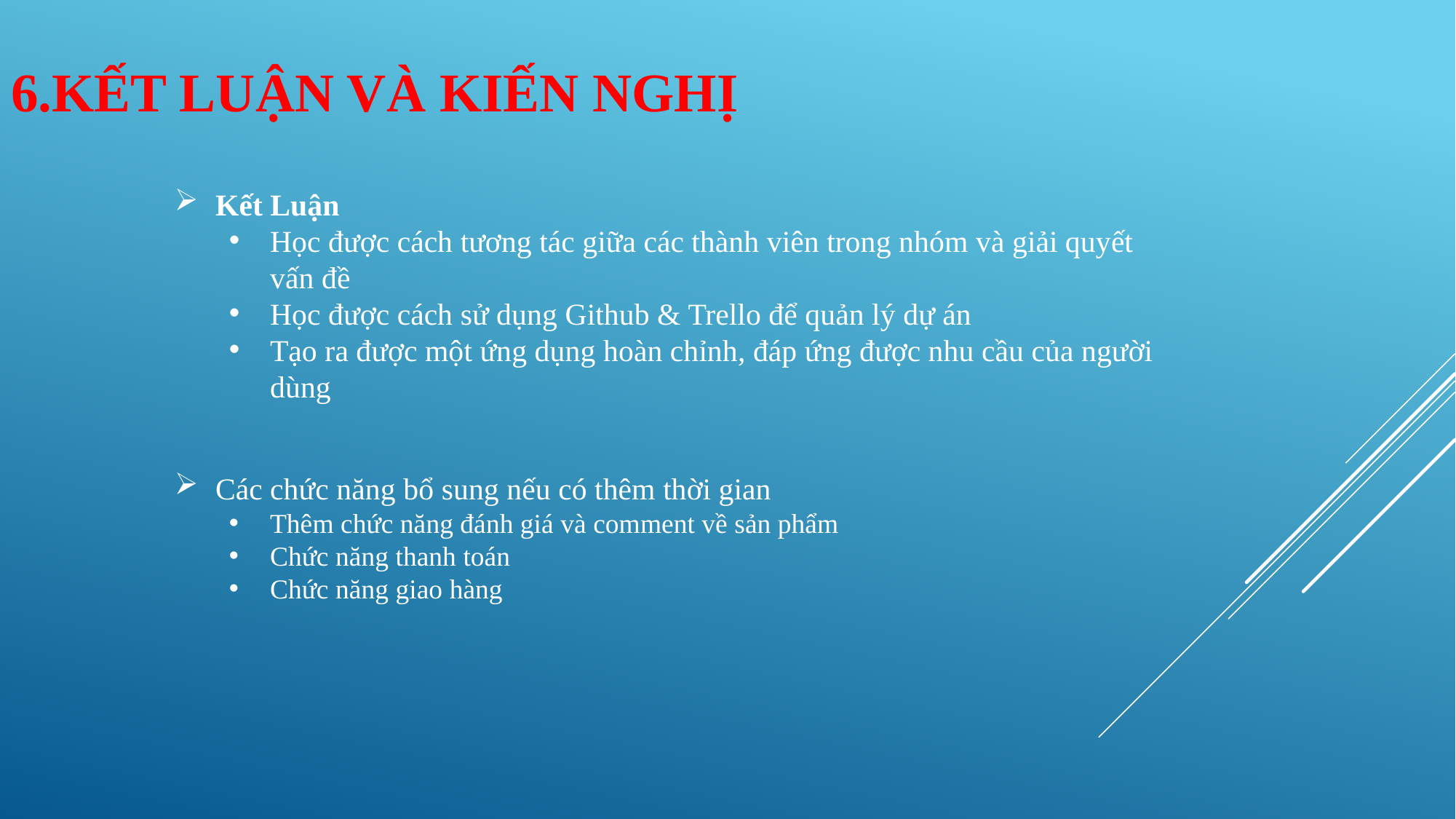

# 6.Kết luận và kiến nghị
Kết Luận
Học được cách tương tác giữa các thành viên trong nhóm và giải quyết vấn đề
Học được cách sử dụng Github & Trello để quản lý dự án
Tạo ra được một ứng dụng hoàn chỉnh, đáp ứng được nhu cầu của người dùng

Các chức năng bổ sung nếu có thêm thời gian
Thêm chức năng đánh giá và comment về sản phẩm
Chức năng thanh toán
Chức năng giao hàng